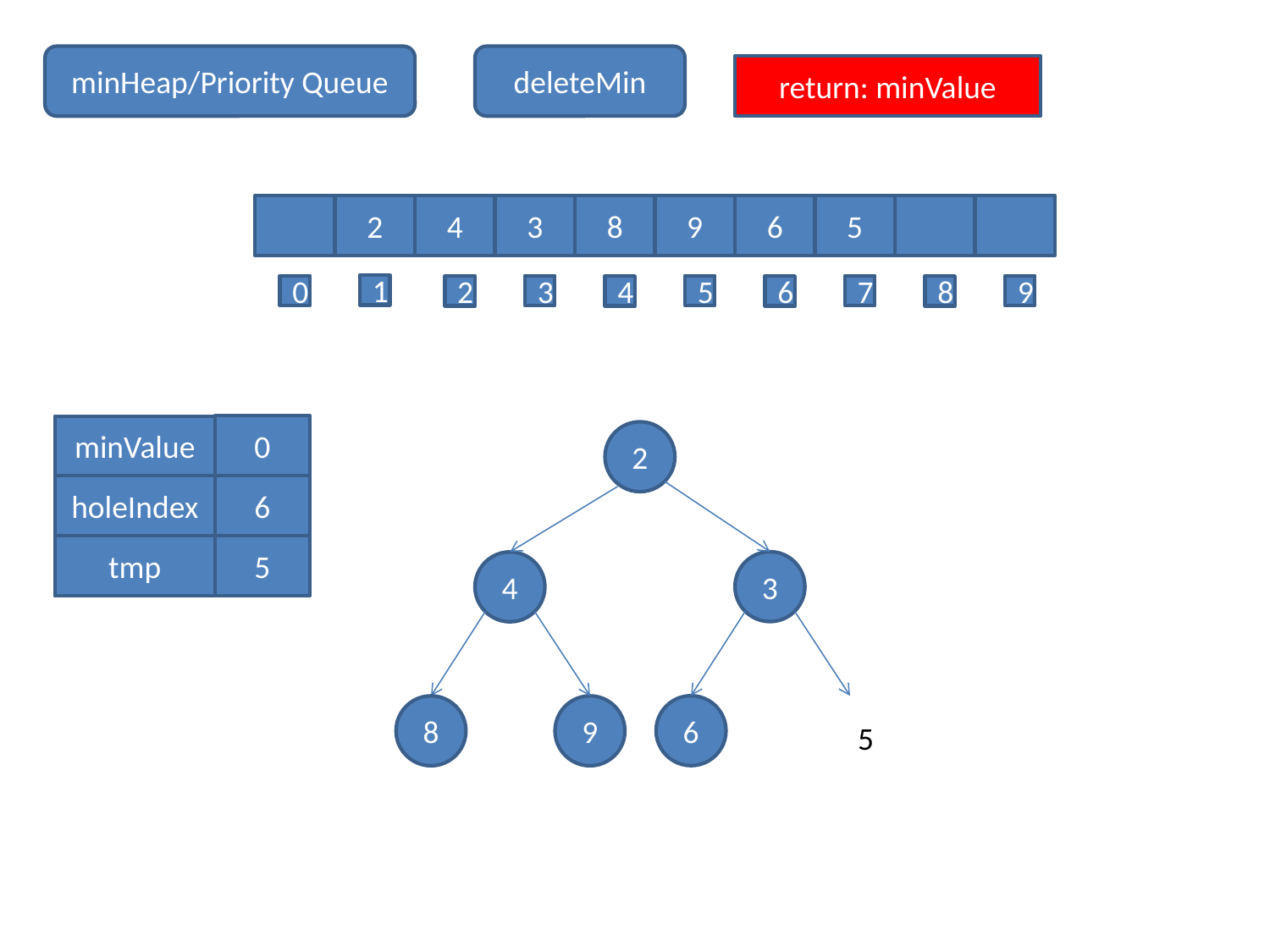

minHeap/Priority Queue
deleteMin
return: minValue

2
4
3
8
9
6
5

1
0
3
5
7
9
2
4
6
8
0
minValue
2
holeIndex
6
tmp
5
3
4
6
8
9
5